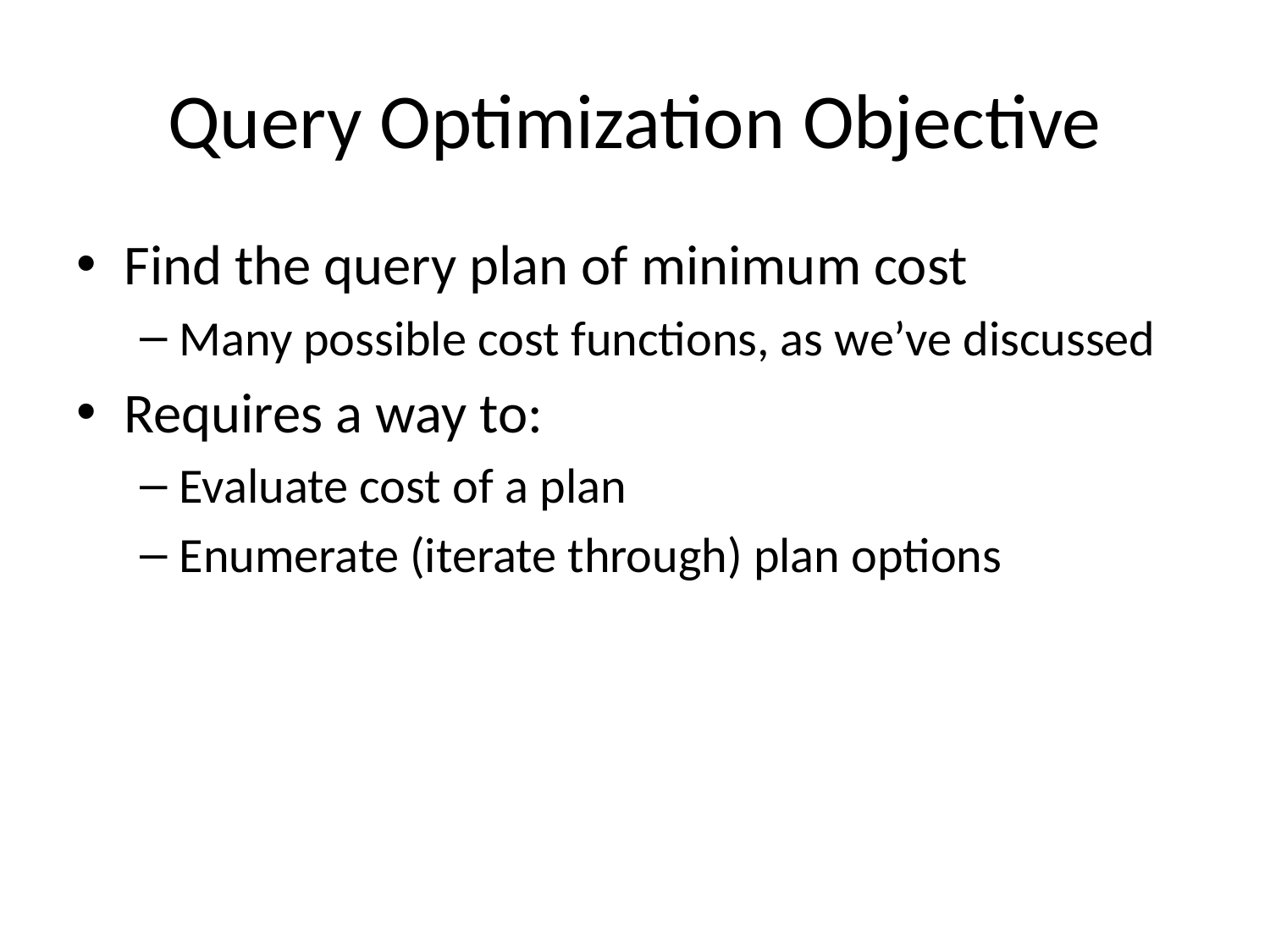

# Query Optimization Objective
Find the query plan of minimum cost
Many possible cost functions, as we’ve discussed
Requires a way to:
Evaluate cost of a plan
Enumerate (iterate through) plan options